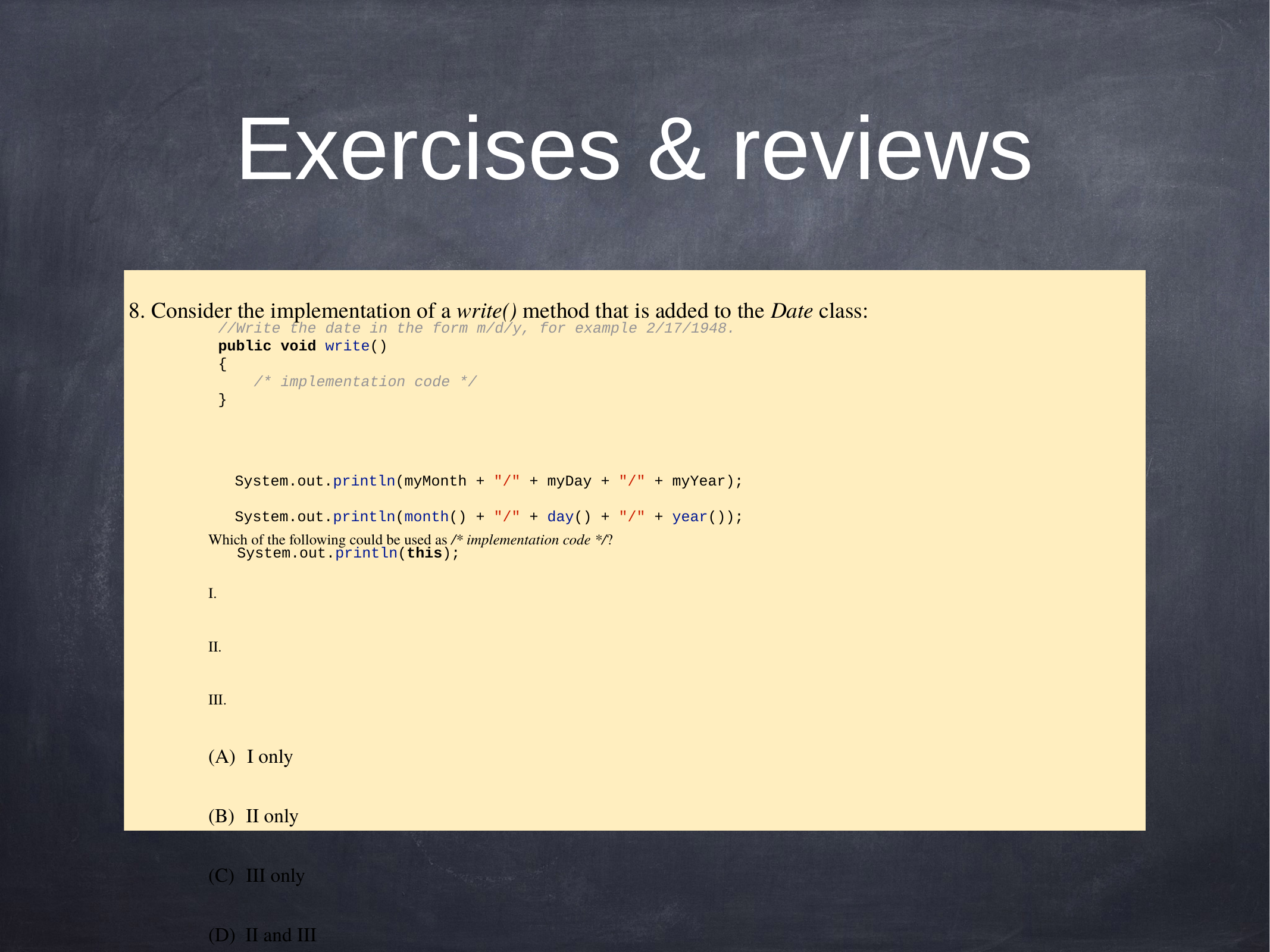

# Exercises & reviews
8. Consider the implementation of a write() method that is added to the Date class:

Which of the following could be used as /* implementation code */?
I.
II.
III.
(A)  I only
(B)  II only
(C)  III only
(D)  II and III
(E)  I, II and III
//Write the date in the form m/d/y, for example 2/17/1948.
public void write()
{
    /* implementation code */
}

System.out.println(myMonth + "/" + myDay + "/" + myYear);
System.out.println(month() + "/" + day() + "/" + year());
System.out.println(this);